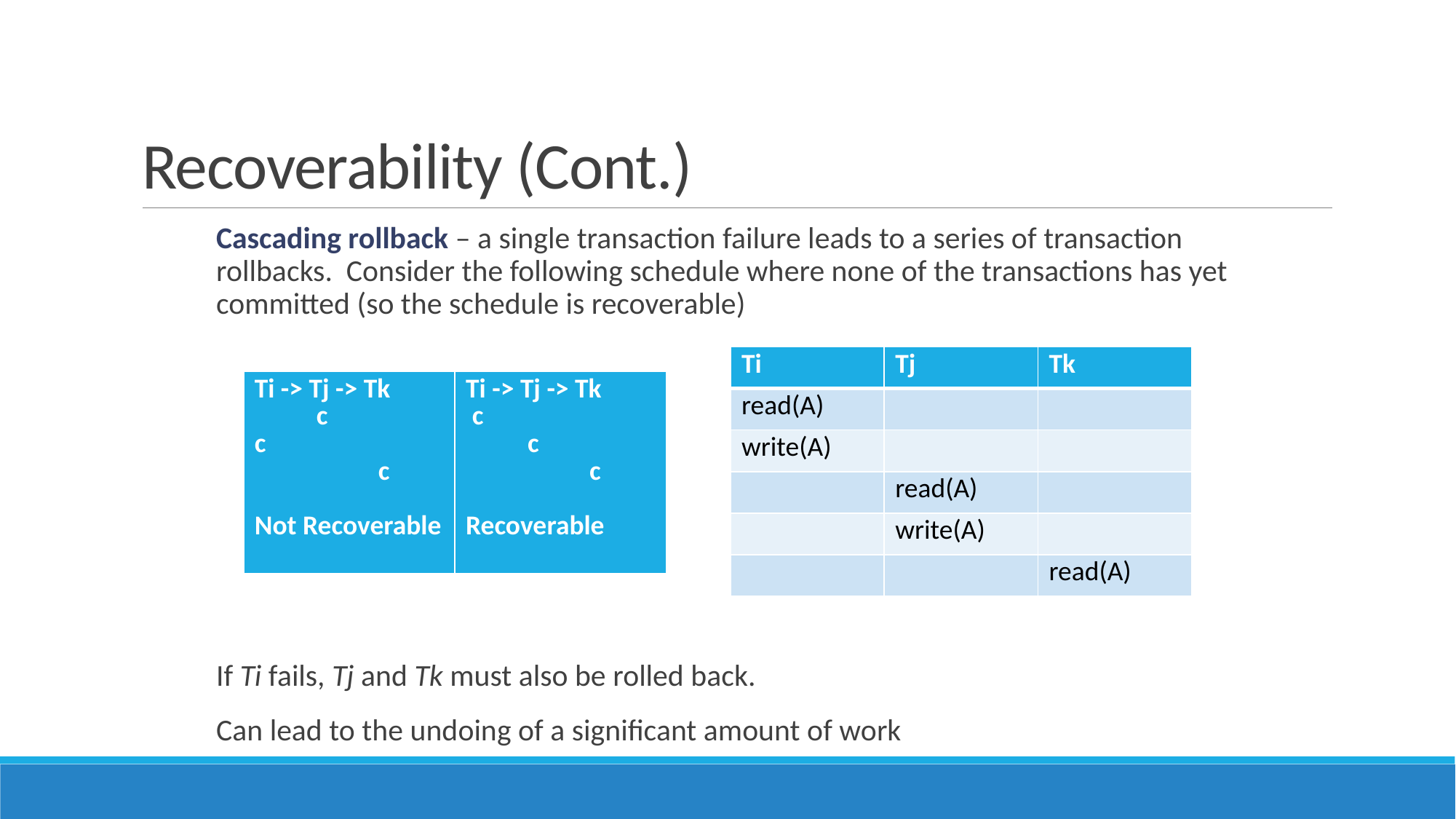

# Recoverability (Cont.)
Cascading rollback – a single transaction failure leads to a series of transaction rollbacks.  Consider the following schedule where none of the transactions has yet committed (so the schedule is recoverable)

If Ti fails, Tj and Tk must also be rolled back.
Can lead to the undoing of a significant amount of work
| Ti | Tj | Tk |
| --- | --- | --- |
| read(A) |  |  |
| write(A) |  |  |
|  | read(A) |  |
|  | write(A) |  |
|  |  | read(A) |
| Ti -> Tj -> Tk c c c Not Recoverable | Ti -> Tj -> Tk c c c Recoverable |
| --- | --- |